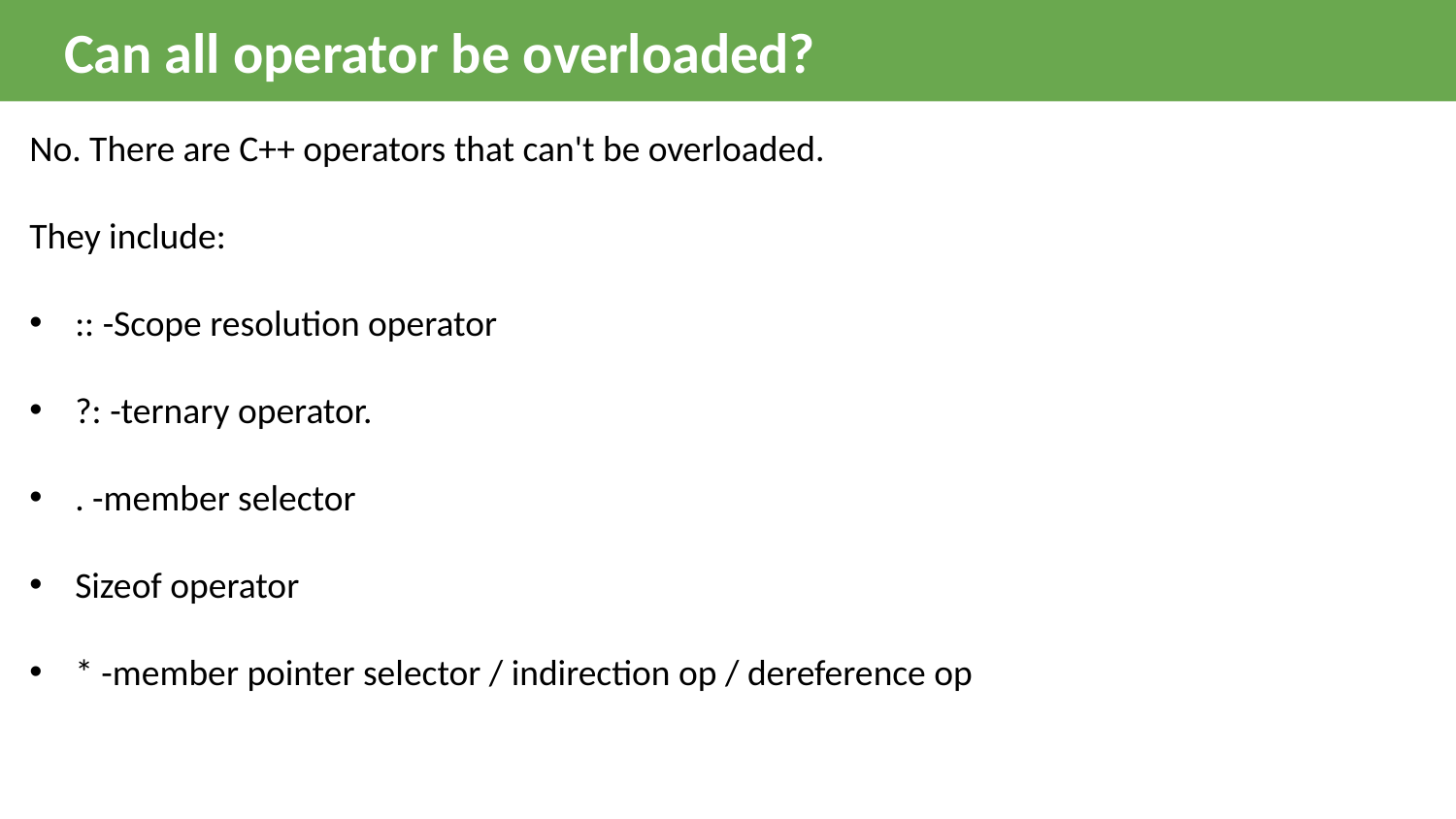

Can all operator be overloaded?
No. There are C++ operators that can't be overloaded.

They include:

:: -Scope resolution operator

?: -ternary operator.

. -member selector

Sizeof operator

* -member pointer selector / indirection op / dereference op